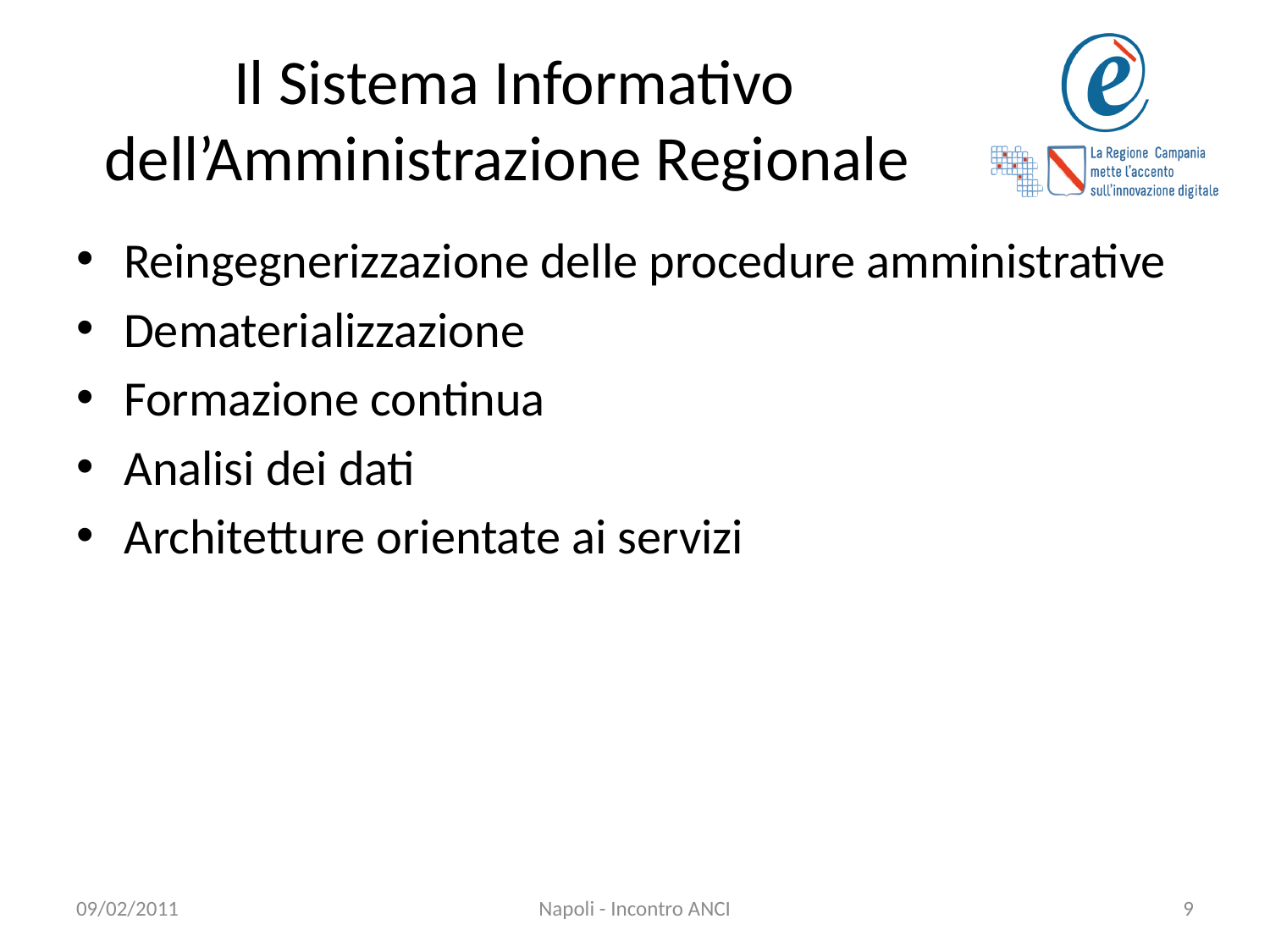

# Il Sistema Informativo dell’Amministrazione Regionale
Reingegnerizzazione delle procedure amministrative
Dematerializzazione
Formazione continua
Analisi dei dati
Architetture orientate ai servizi

09/02/2011
Napoli - Incontro ANCI
9